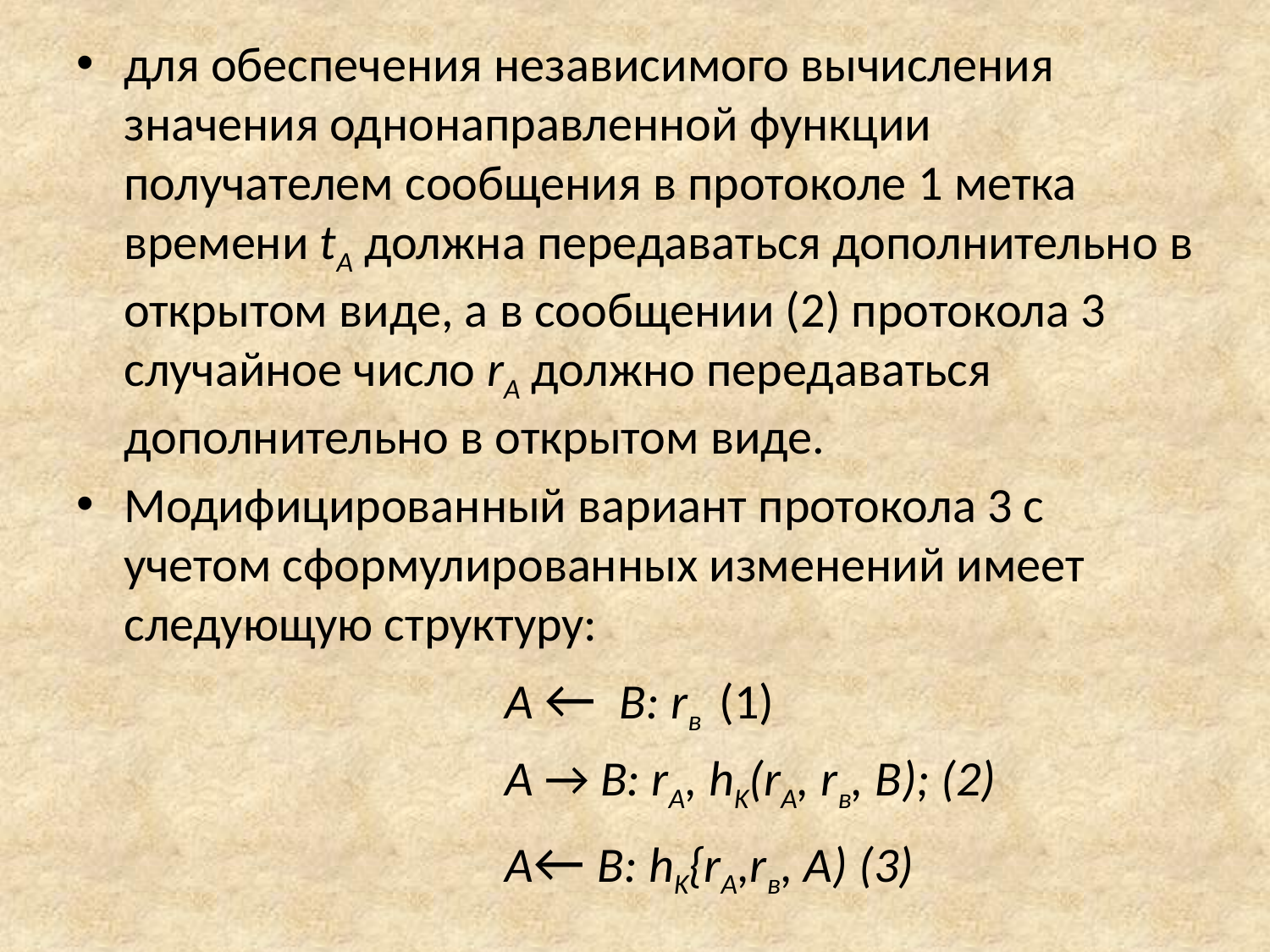

для обеспечения независимого вычисления значения однонаправленной функции получателем сообщения в протоколе 1 метка времени tA должна передаваться дополнительно в от­крытом виде, а в сообщении (2) протокола 3 случайное число rА должно передаваться дополнительно в открытом виде.
Модифицированный вариант протокола 3 с учетом сформулированных изменений имеет следующую структуру:
				А ←  В: rв  (1)
 				А → В: rA, hK(rA, rв, В); (2)
 				А← В: hK{rA,rв, А) (3)